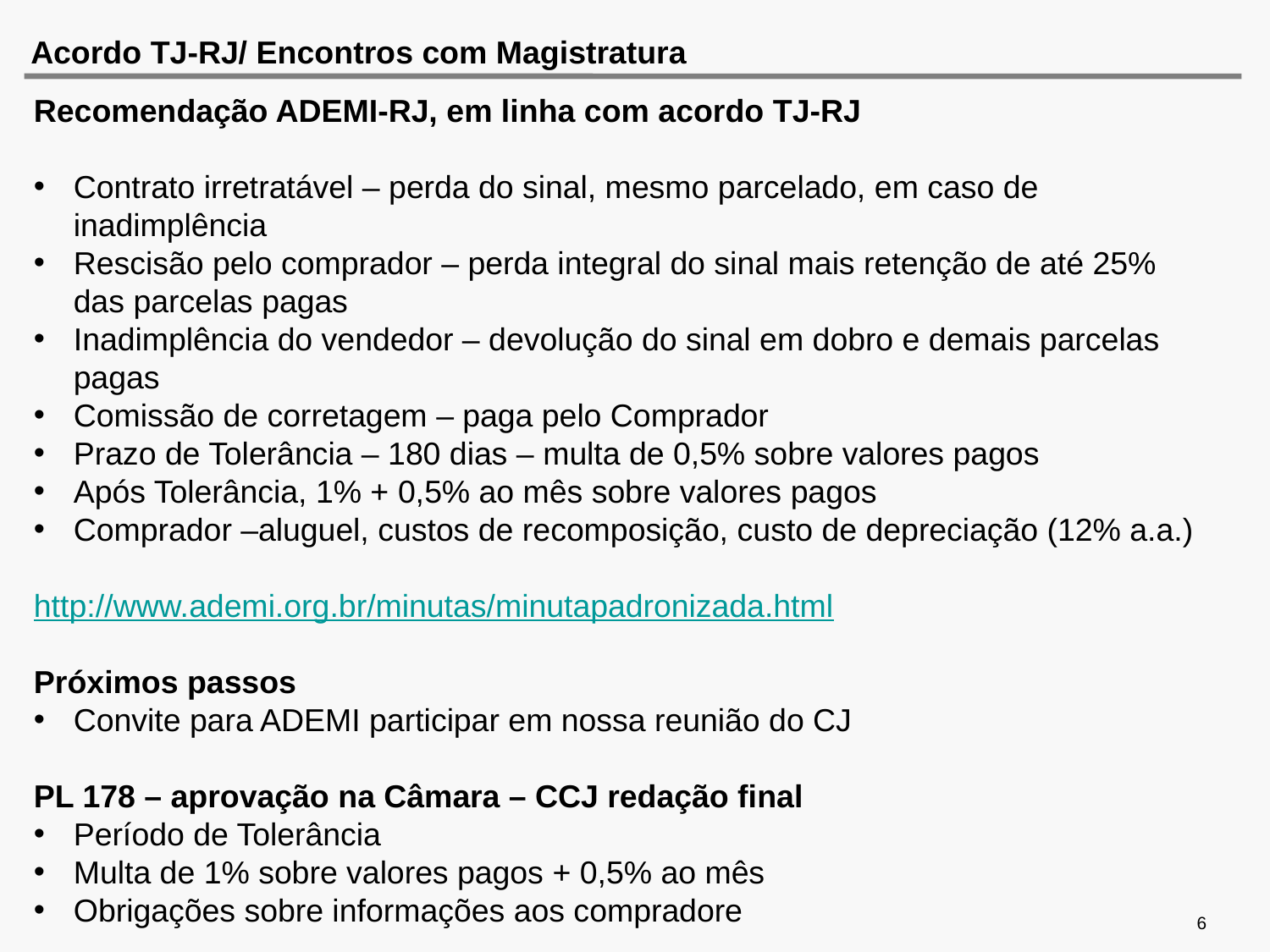

# Acordo TJ-RJ/ Encontros com Magistratura

Recomendação ADEMI-RJ, em linha com acordo TJ-RJ

Contrato irretratável – perda do sinal, mesmo parcelado, em caso de inadimplência
Rescisão pelo comprador – perda integral do sinal mais retenção de até 25% das parcelas pagas
Inadimplência do vendedor – devolução do sinal em dobro e demais parcelas pagas
Comissão de corretagem – paga pelo Comprador
Prazo de Tolerância – 180 dias – multa de 0,5% sobre valores pagos
Após Tolerância, 1% + 0,5% ao mês sobre valores pagos
Comprador –aluguel, custos de recomposição, custo de depreciação (12% a.a.)

http://www.ademi.org.br/minutas/minutapadronizada.html

Próximos passos
Convite para ADEMI participar em nossa reunião do CJ

PL 178 – aprovação na Câmara – CCJ redação final
Período de Tolerância
Multa de 1% sobre valores pagos + 0,5% ao mês
Obrigações sobre informações aos compradore

6